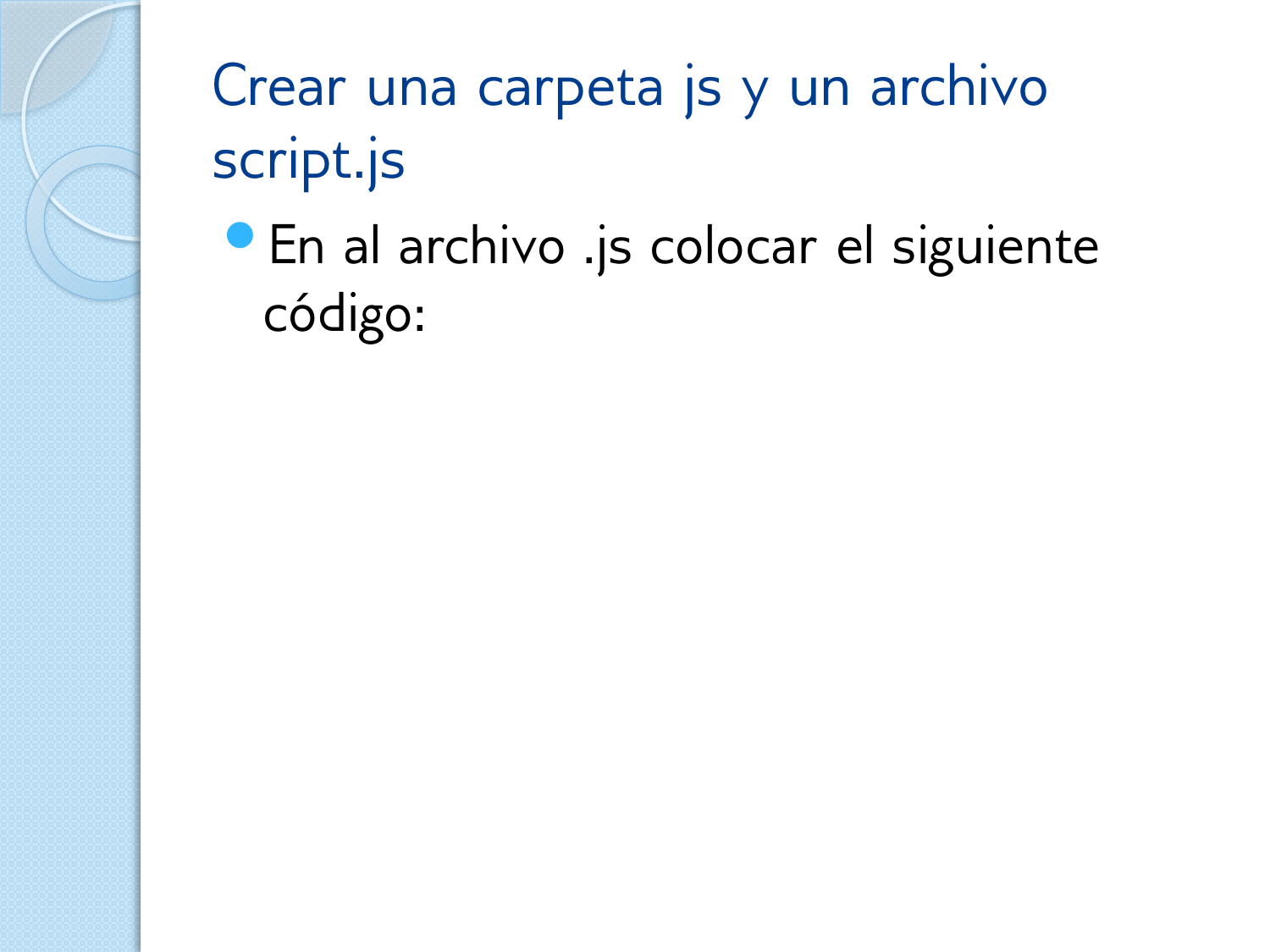

# Crear una carpeta js y un archivo script.js
En al archivo .js colocar el siguiente código: